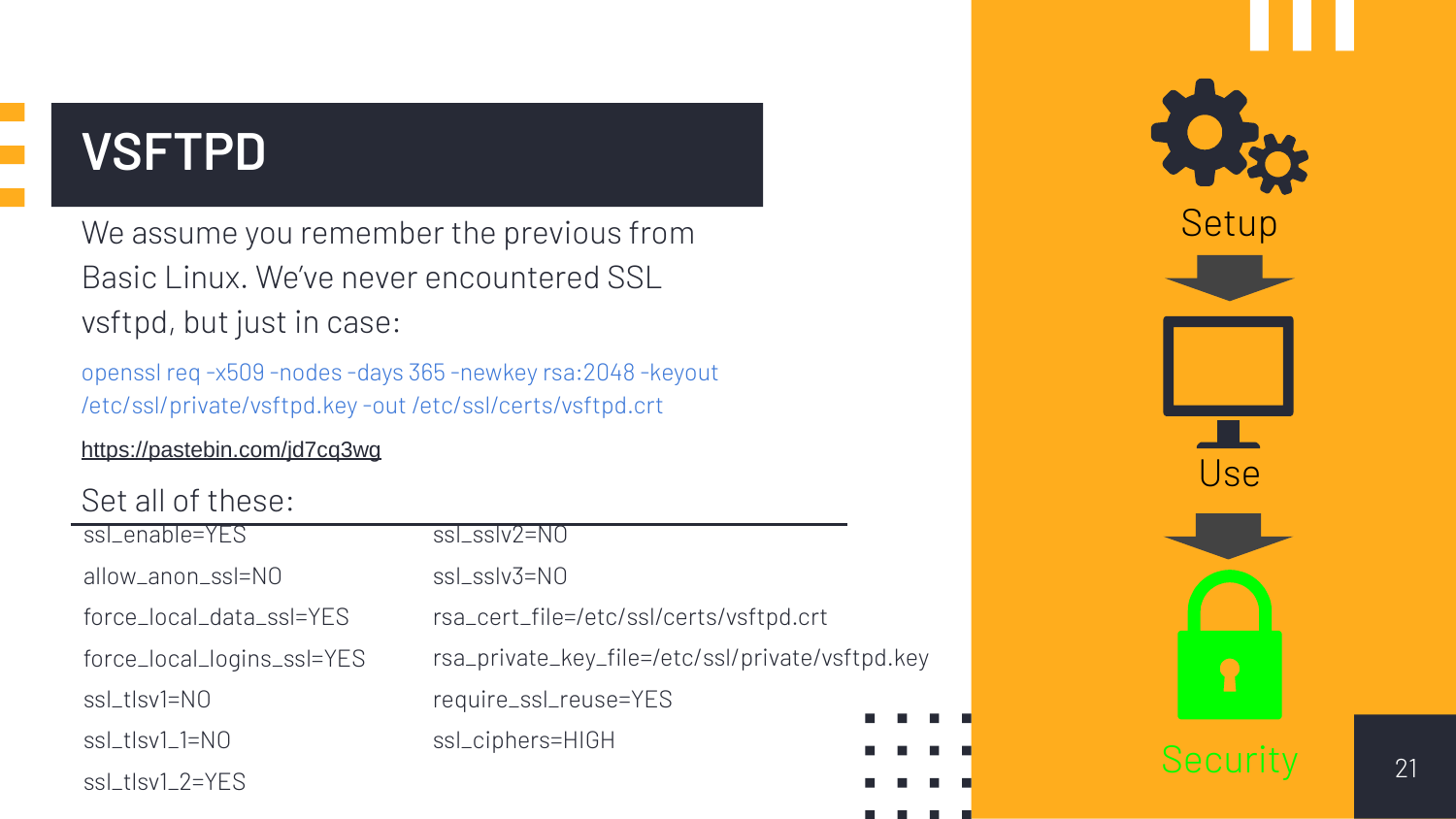

# VSFTPD
Setup
We assume you remember the previous from Basic Linux. We’ve never encountered SSL vsftpd, but just in case:
openssl req -x509 -nodes -days 365 -newkey rsa:2048 -keyout /etc/ssl/private/vsftpd.key -out /etc/ssl/certs/vsftpd.crt
https://pastebin.com/jd7cq3wg
Set all of these:

Use
ssl_enable=YES
allow_anon_ssl=NO
force_local_data_ssl=YES
force_local_logins_ssl=YES
ssl_tlsv1=NO
ssl_tlsv1_1=NO
ssl_tlsv1_2=YES
ssl_sslv2=NO
ssl_sslv3=NO
rsa_cert_file=/etc/ssl/certs/vsftpd.crt
rsa_private_key_file=/etc/ssl/private/vsftpd.key
require_ssl_reuse=YES
ssl_ciphers=HIGH

21
Security